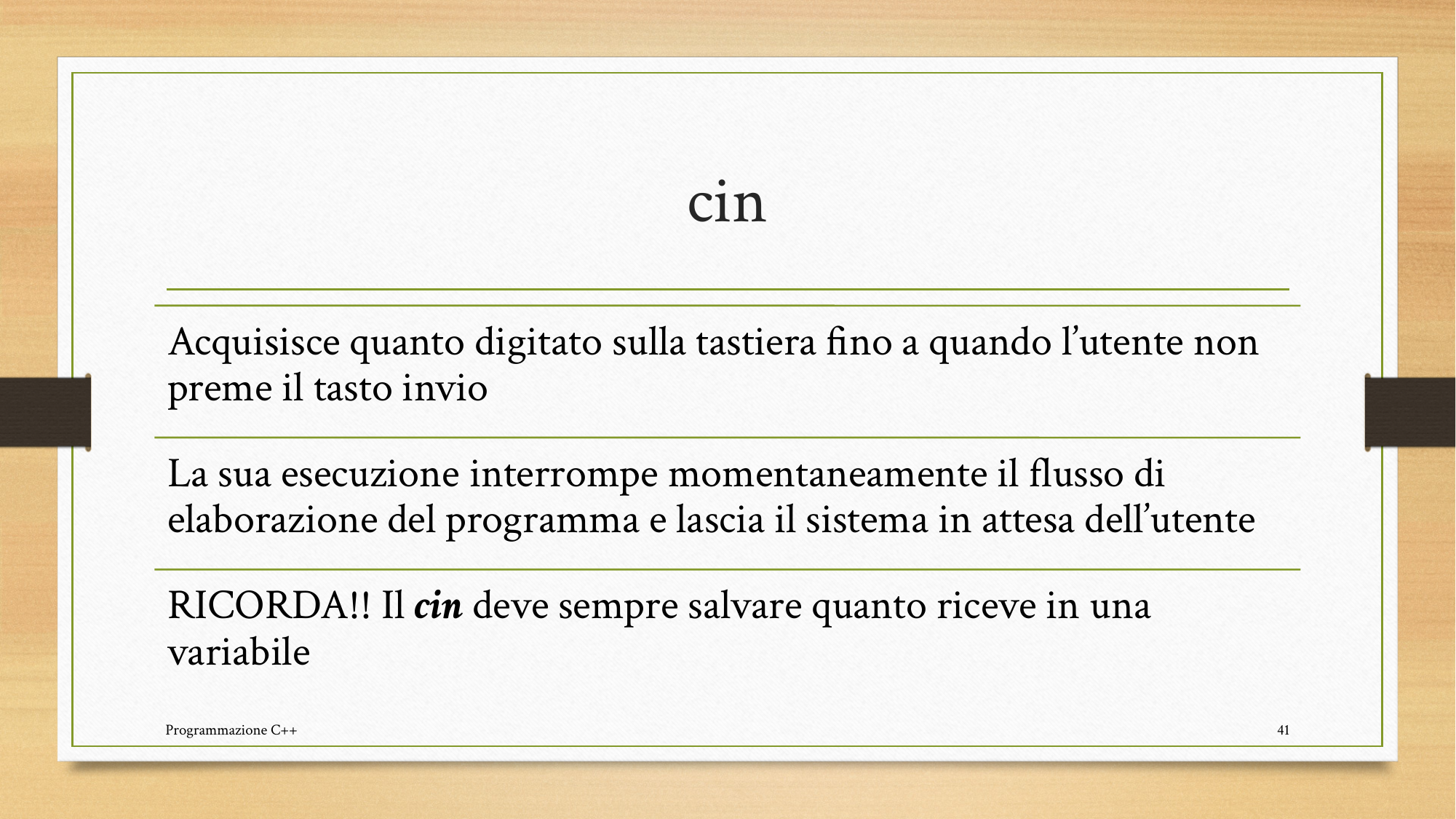

# cin
Acquisisce quanto digitato sulla tastiera fino a quando l’utente non preme il tasto invio
La sua esecuzione interrompe momentaneamente il flusso di elaborazione del programma e lascia il sistema in attesa dell’utente
RICORDA!! Il cin deve sempre salvare quanto riceve in una variabile
Programmazione C++
41